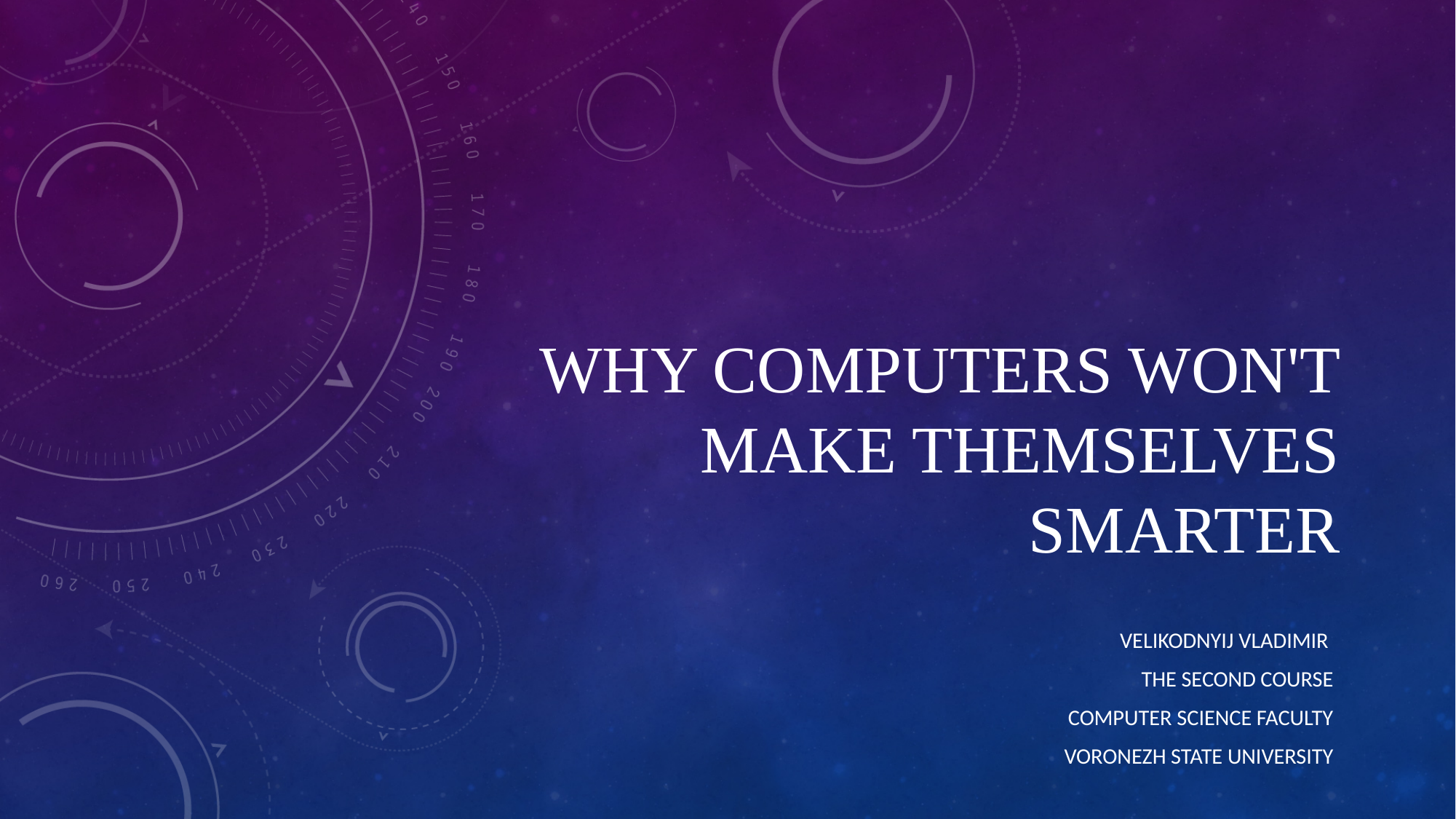

# Why computers won't make themselves smarter
Velikodnyij vladimir
The second course
 computer science faculty
 voronezh state university